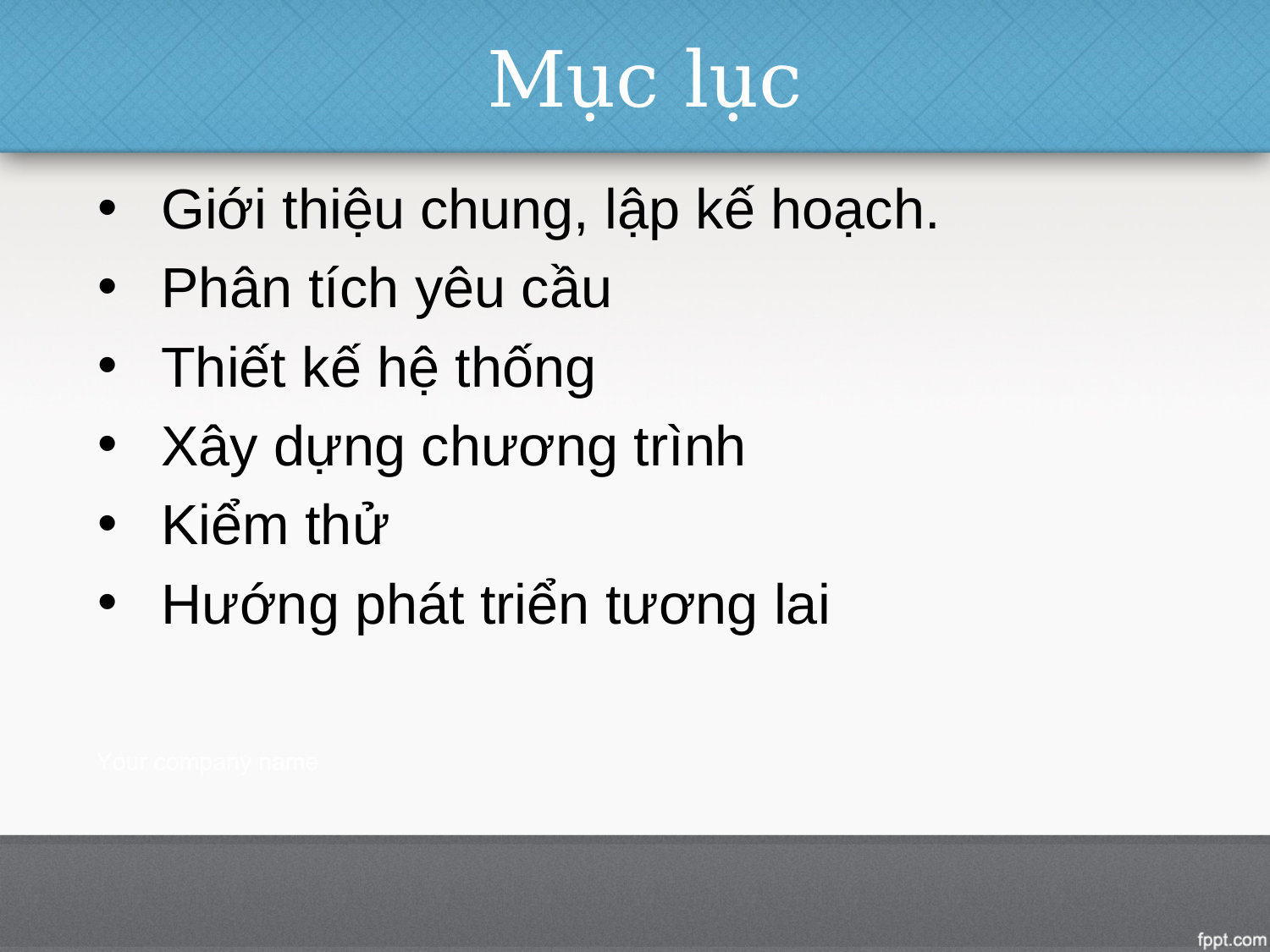

# Mục lục
Giới thiệu chung, lập kế hoạch.
Phân tích yêu cầu
Thiết kế hệ thống
Xây dựng chương trình
Kiểm thử
Hướng phát triển tương lai